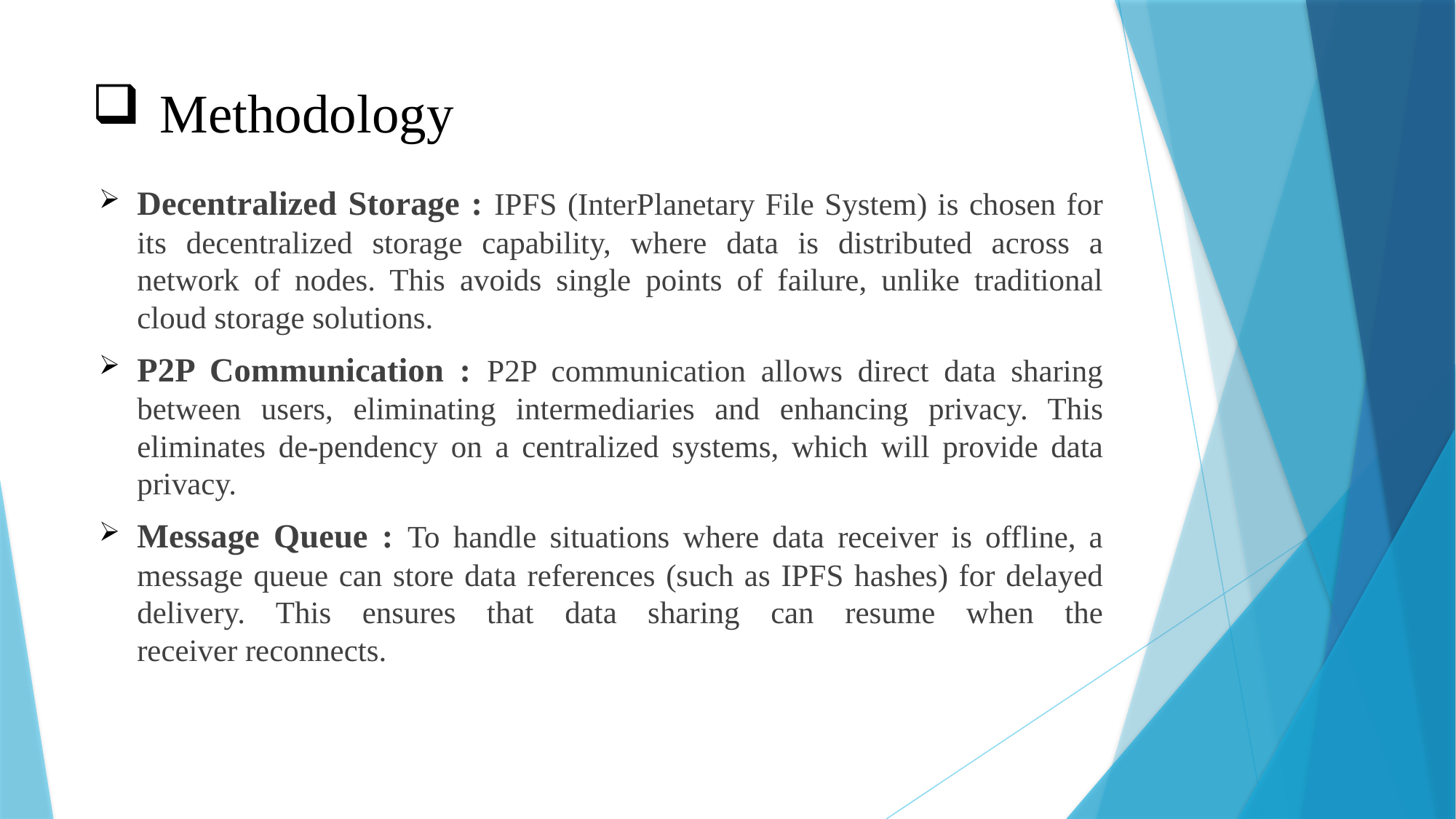

# Methodology
Decentralized Storage : IPFS (InterPlanetary File System) is chosen for its decentralized storage capability, where data is distributed across a network of nodes. This avoids single points of failure, unlike traditional cloud storage solutions.
P2P Communication : P2P communication allows direct data sharing between users, eliminating intermediaries and enhancing privacy. This eliminates de-pendency on a centralized systems, which will provide data privacy.
Message Queue : To handle situations where data receiver is offline, a message queue can store data references (such as IPFS hashes) for delayed delivery. This ensures that data sharing can resume when the receiver reconnects.